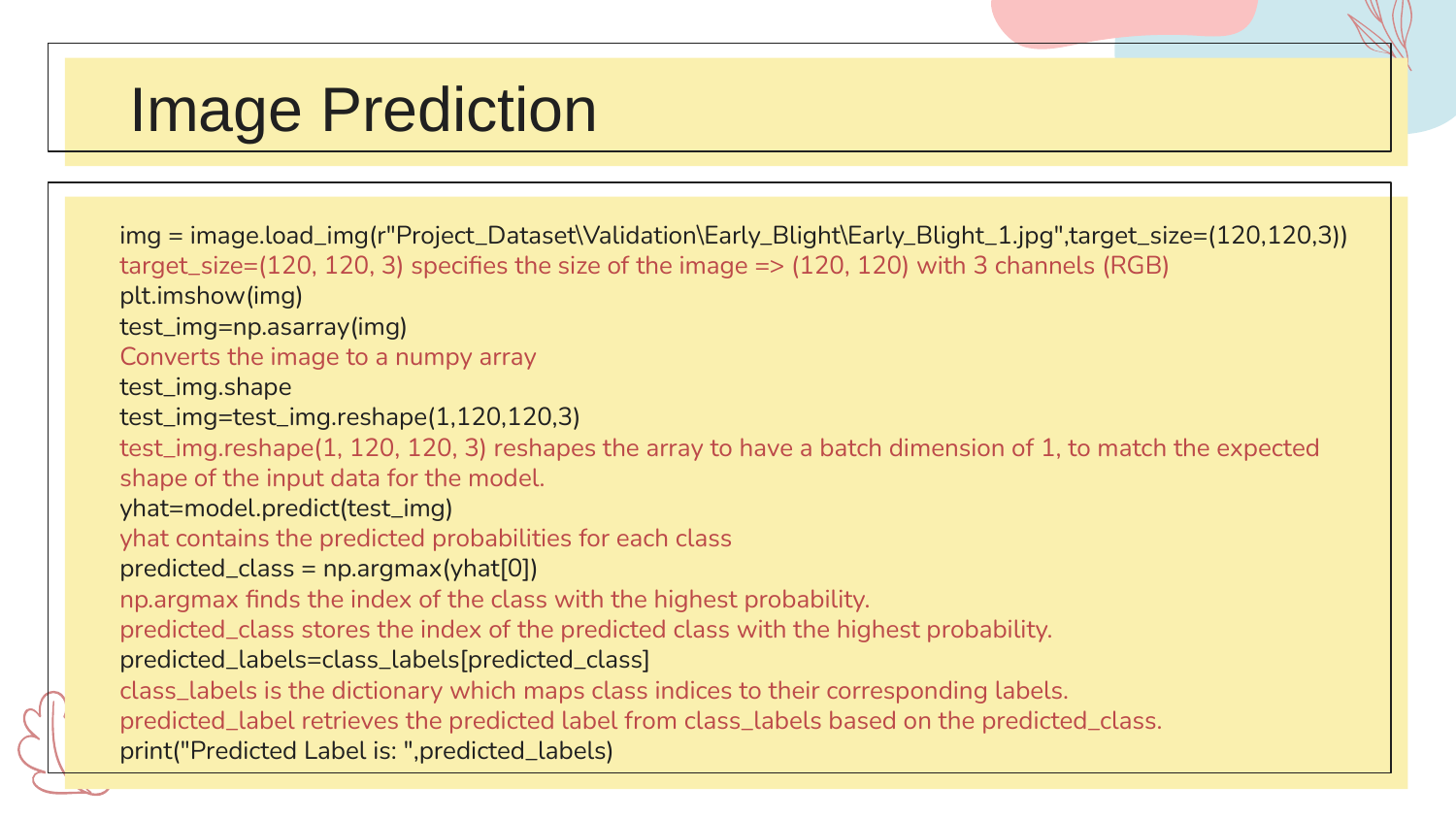

# Image Prediction
img = image.load_img(r"Project_Dataset\Validation\Early_Blight\Early_Blight_1.jpg",target_size=(120,120,3))
target_size=(120, 120, 3) specifies the size of the image => (120, 120) with 3 channels (RGB)
plt.imshow(img)
test_img=np.asarray(img)
Converts the image to a numpy array
test_img.shape
test_img=test_img.reshape(1,120,120,3)
test_img.reshape(1, 120, 120, 3) reshapes the array to have a batch dimension of 1, to match the expected
shape of the input data for the model.
yhat=model.predict(test_img)
yhat contains the predicted probabilities for each class
predicted_class = np.argmax(yhat[0])
np.argmax finds the index of the class with the highest probability.
predicted_class stores the index of the predicted class with the highest probability.
predicted_labels=class_labels[predicted_class]
class_labels is the dictionary which maps class indices to their corresponding labels.
predicted_label retrieves the predicted label from class_labels based on the predicted_class.
print("Predicted Label is: ",predicted_labels)